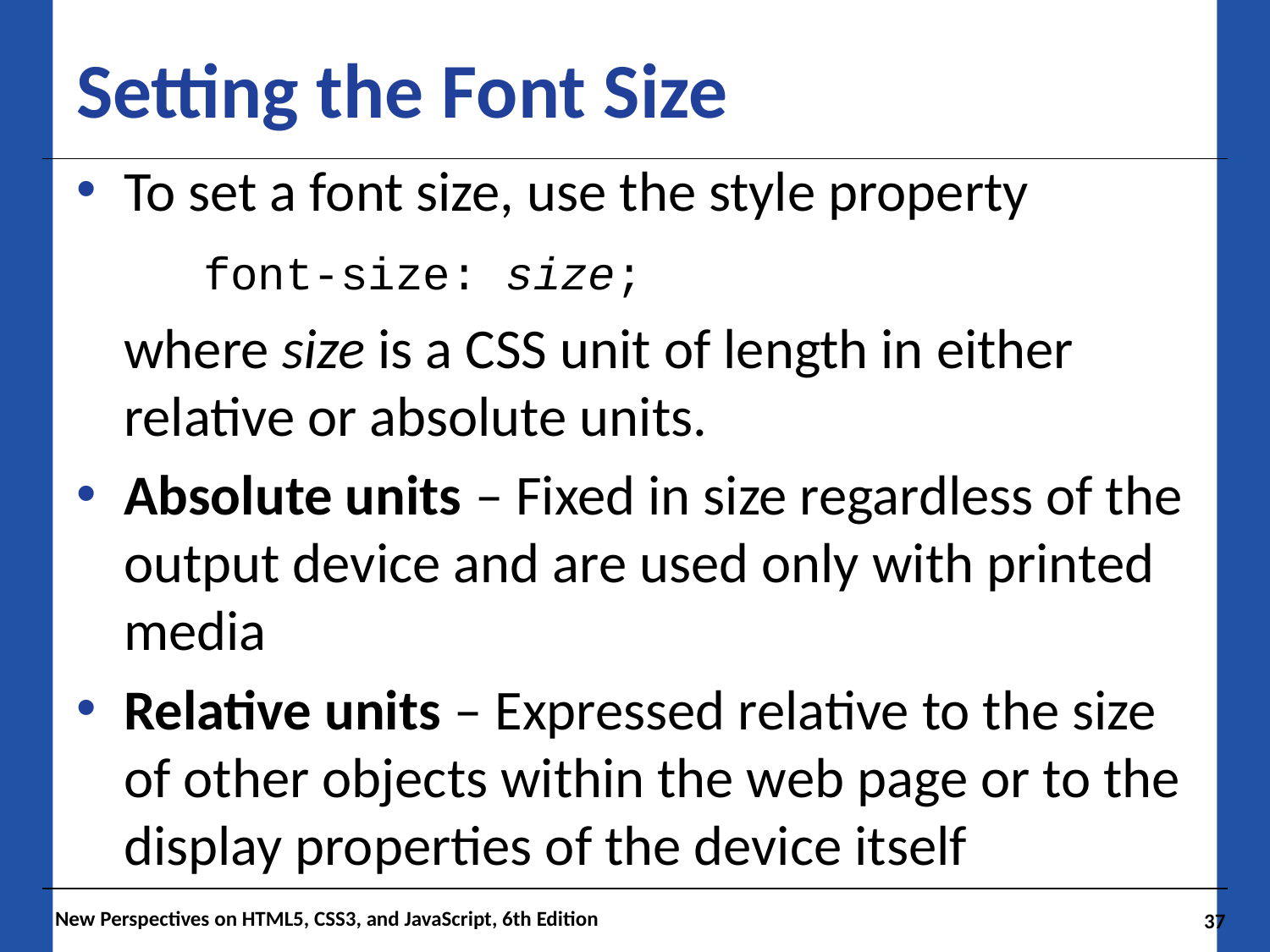

# Setting the Font Size
To set a font size, use the style property
	font-size: size;
where size is a CSS unit of length in either relative or absolute units.
Absolute units – Fixed in size regardless of the output device and are used only with printed media
Relative units – Expressed relative to the size of other objects within the web page or to the display properties of the device itself
New Perspectives on HTML5, CSS3, and JavaScript, 6th Edition
37